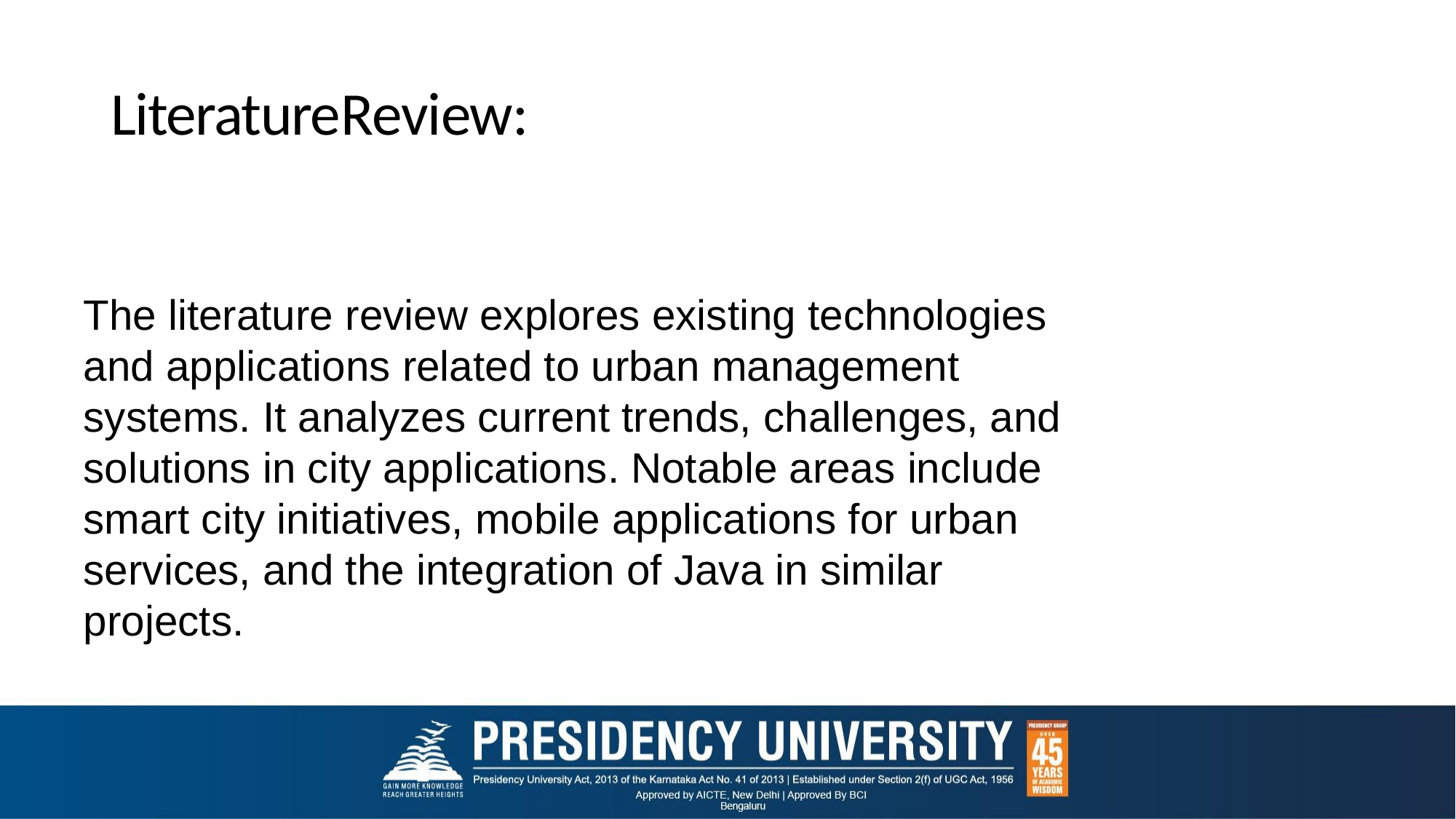

# LiteratureReview:
The literature review explores existing technologies and applications related to urban management systems. It analyzes current trends, challenges, and solutions in city applications. Notable areas include smart city initiatives, mobile applications for urban services, and the integration of Java in similar projects.